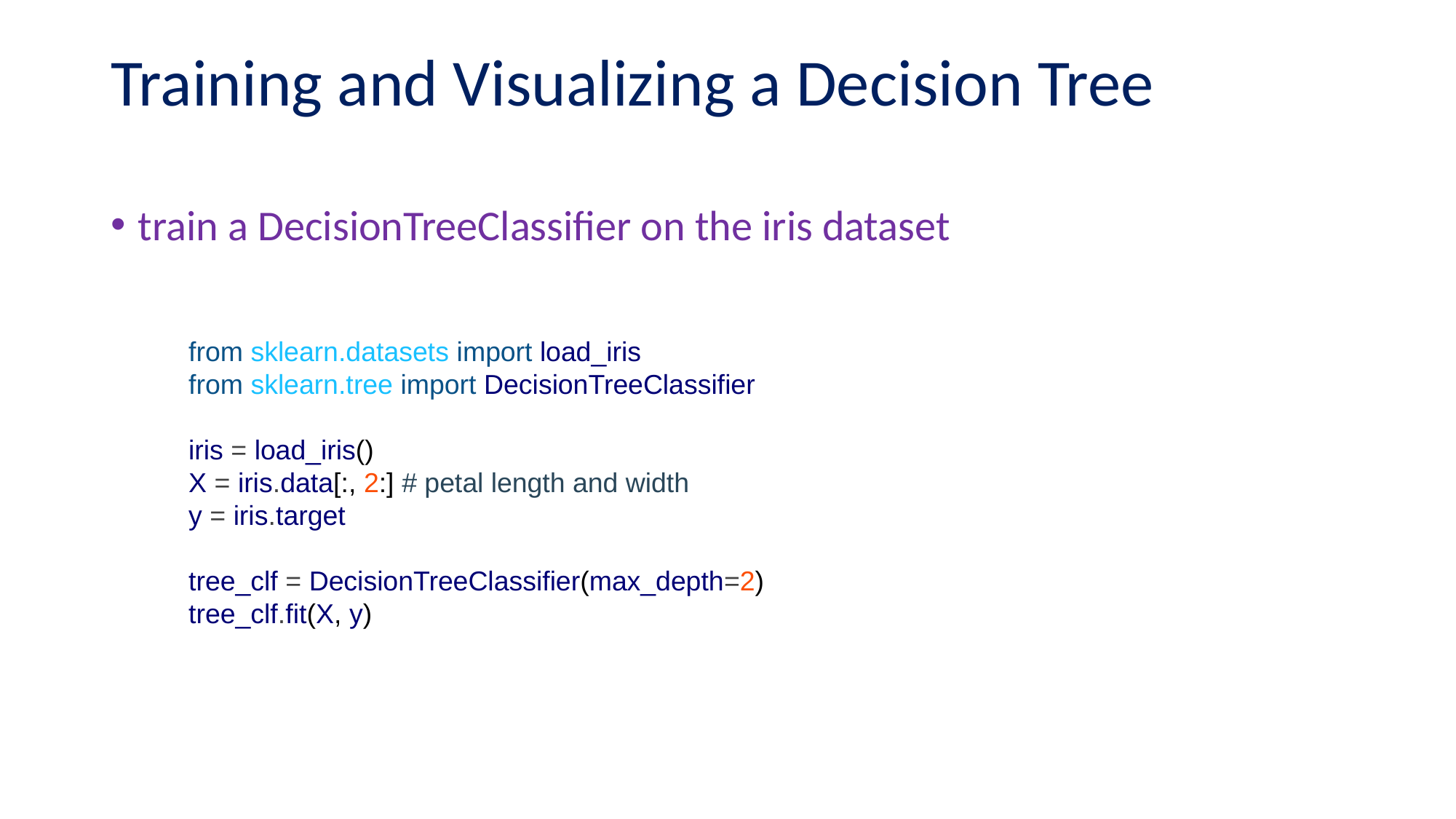

# Training and Visualizing a Decision Tree
train a DecisionTreeClassifier on the iris dataset

from sklearn.datasets import load_iris
from sklearn.tree import DecisionTreeClassifier

iris = load_iris()
X = iris.data[:, 2:] # petal length and width
y = iris.target

tree_clf = DecisionTreeClassifier(max_depth=2)
tree_clf.fit(X, y)